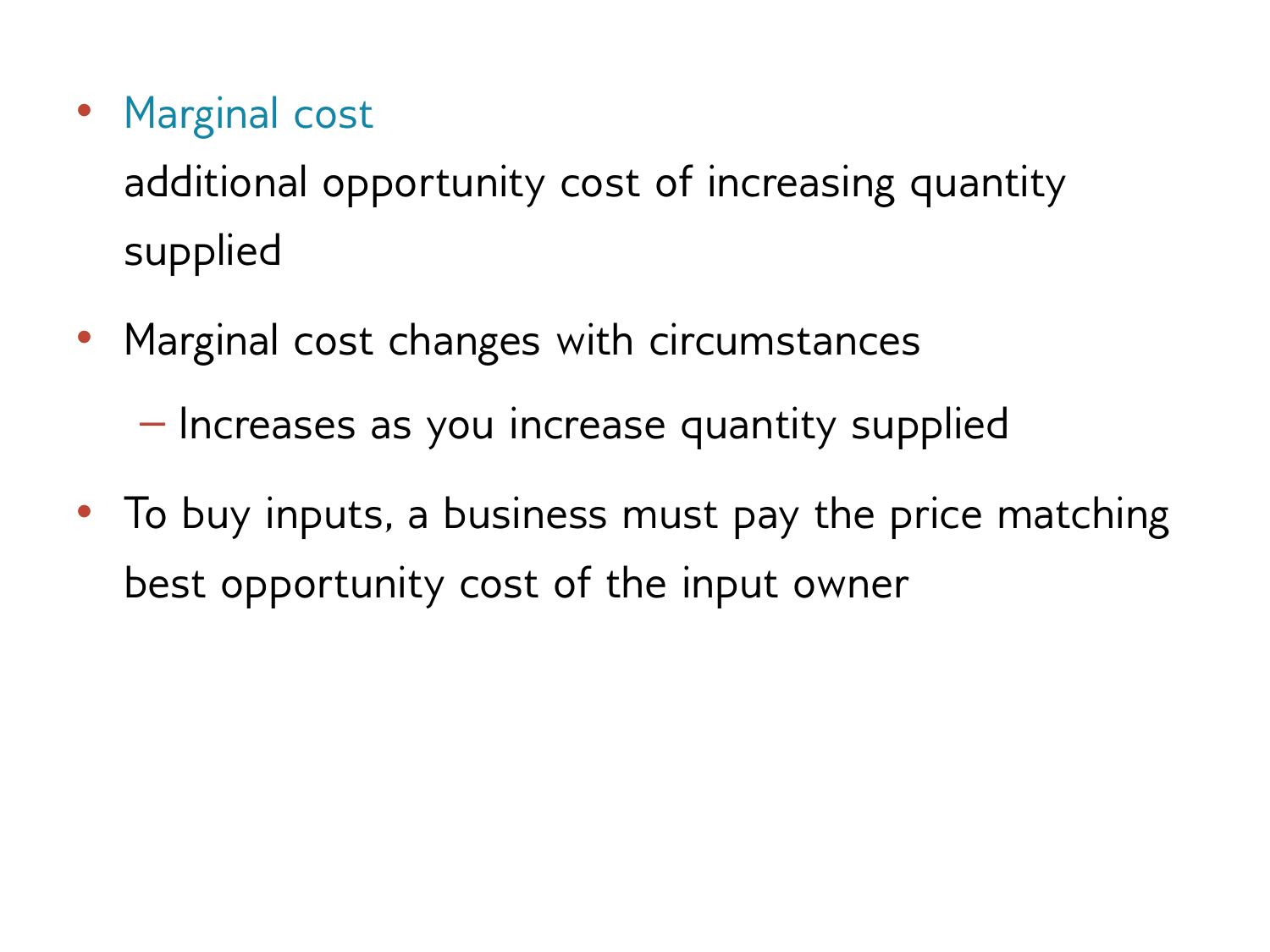

Marginal cost
additional opportunity cost of increasing quantity supplied
Marginal cost changes with circumstances
Increases as you increase quantity supplied
To buy inputs, a business must pay the price matching
best opportunity cost of the input owner